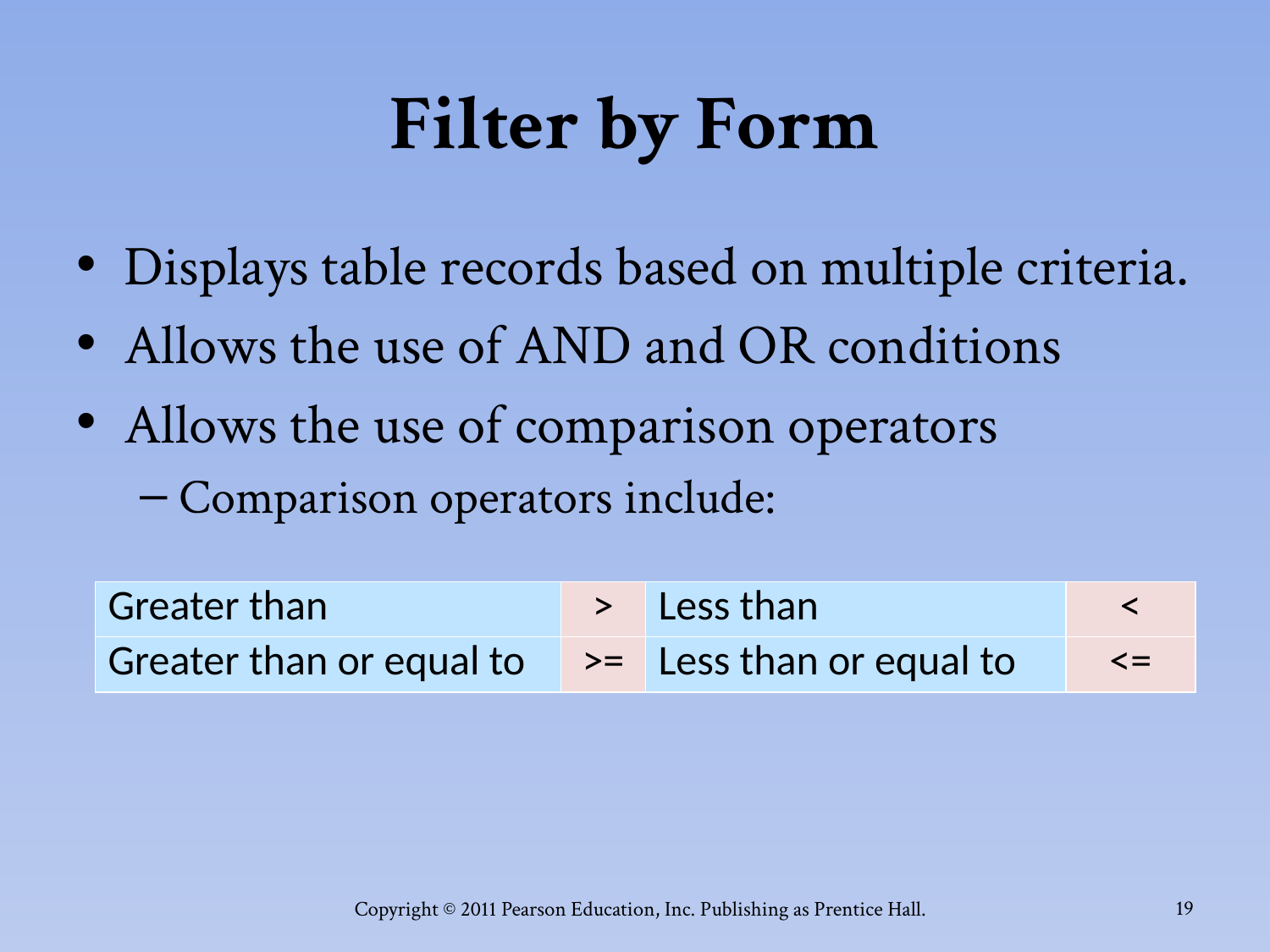

# Filter by Form
Displays table records based on multiple criteria.
Allows the use of AND and OR conditions
Allows the use of comparison operators
Comparison operators include:
| Greater than | > | Less than | < |
| --- | --- | --- | --- |
| Greater than or equal to | >= | Less than or equal to | <= |

Copyright © 2011 Pearson Education, Inc. Publishing as Prentice Hall.

19